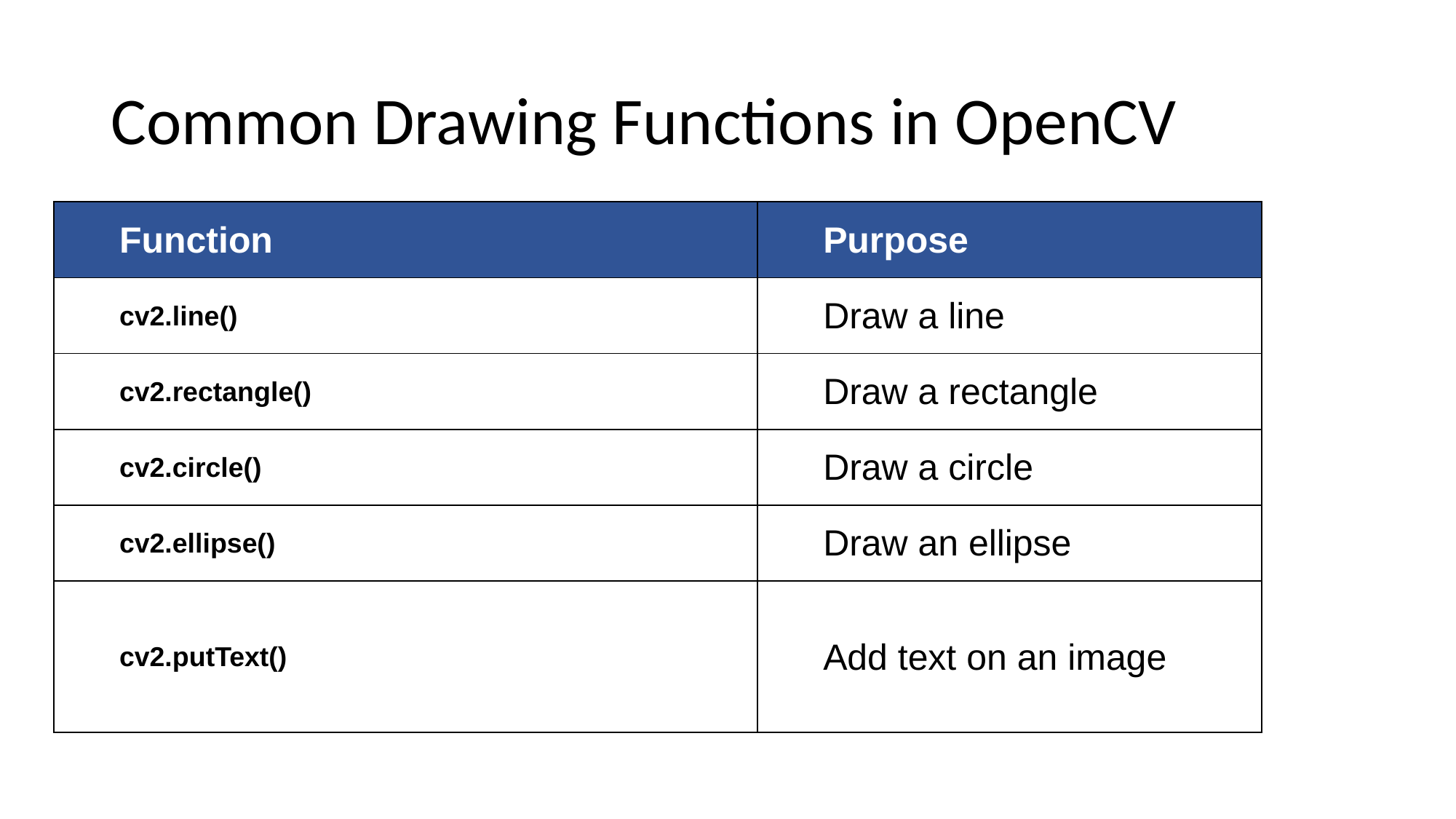

# Common Drawing Functions in OpenCV
| Function | Purpose |
| --- | --- |
| cv2.line() | Draw a line |
| cv2.rectangle() | Draw a rectangle |
| cv2.circle() | Draw a circle |
| cv2.ellipse() | Draw an ellipse |
| cv2.putText() | Add text on an image |